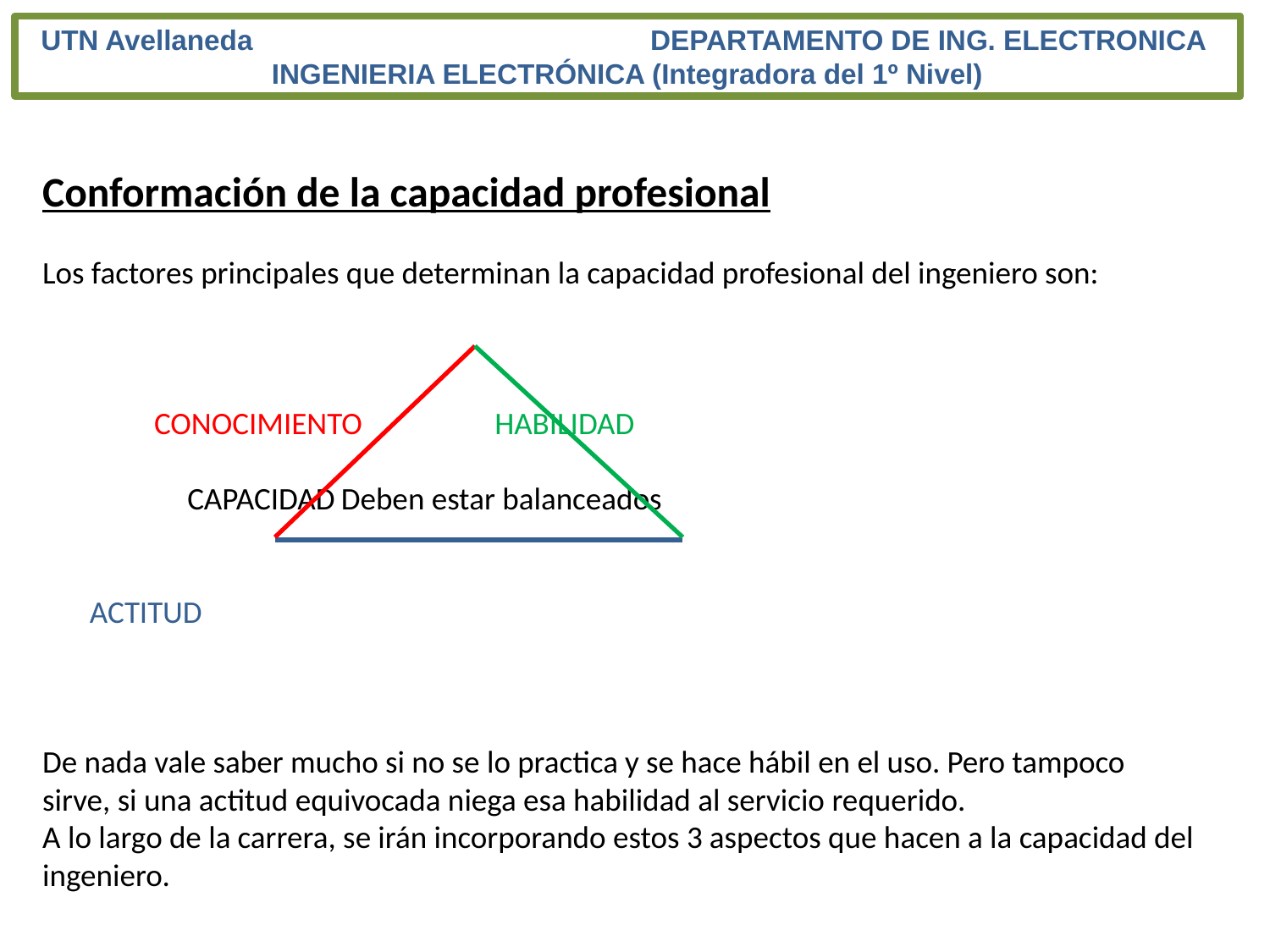

UTN Avellaneda 			             DEPARTAMENTO DE ING. ELECTRONICA
INGENIERIA ELECTRÓNICA (Integradora del 1º Nivel)
Conformación de la capacidad profesional

Los factores principales que determinan la capacidad profesional del ingeniero son:

                CONOCIMIENTO		    HABILIDAD

			              CAPACIDAD		Deben estar balanceados

				ACTITUD

De nada vale saber mucho si no se lo practica y se hace hábil en el uso. Pero tampoco sirve, si una actitud equivocada niega esa habilidad al servicio requerido.
A lo largo de la carrera, se irán incorporando estos 3 aspectos que hacen a la capacidad del ingeniero.

#